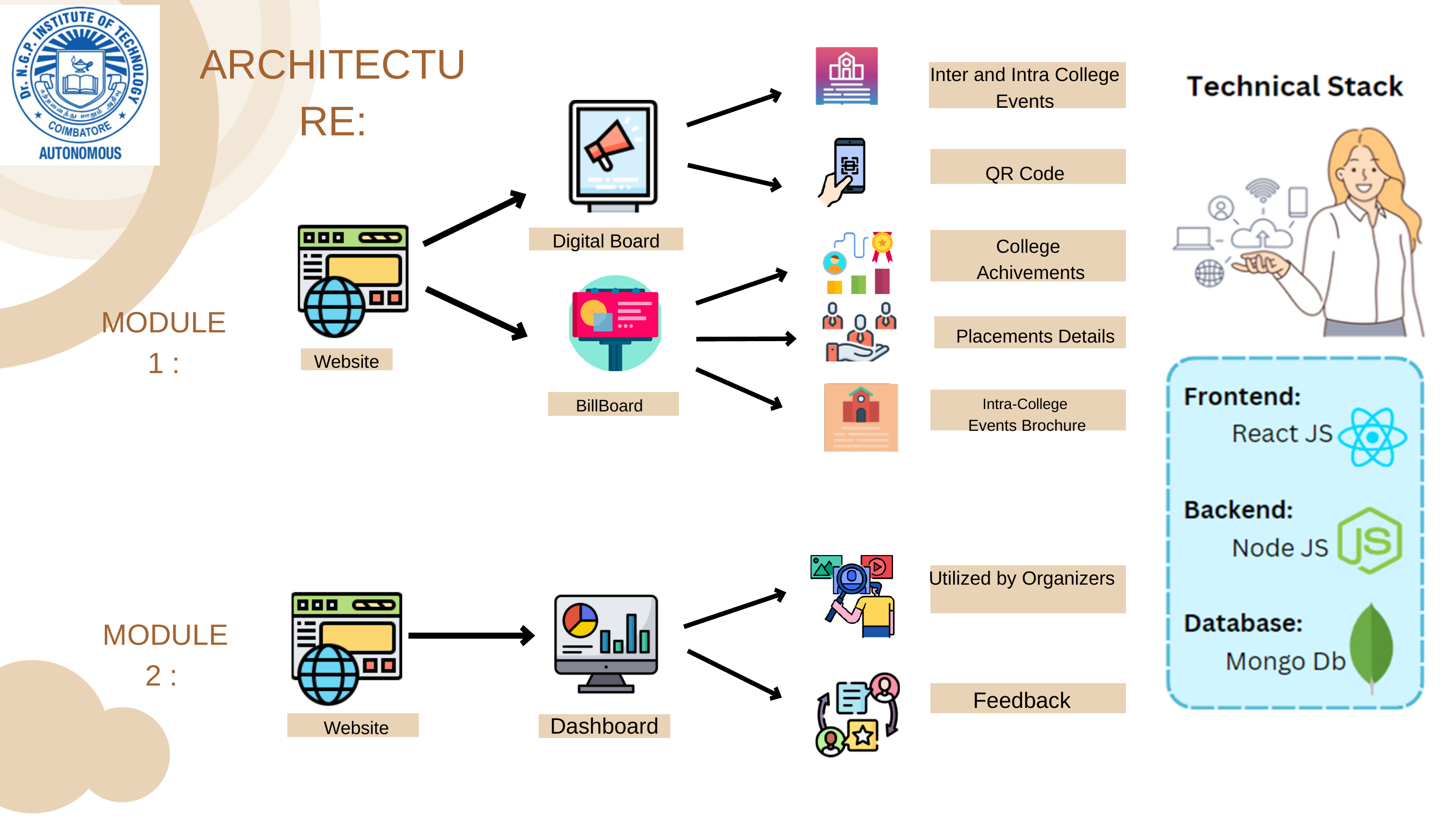

ARCHITECTURE:

Inter and Intra College Events

QR Code

Digital Board

College
Achivements

 MODULE 1 :

Placements Details

Website

BillBoard
Intra-College
 Events Brochure

Utilized by Organizers

 MODULE 2 :

Feedback

Dashboard
Website